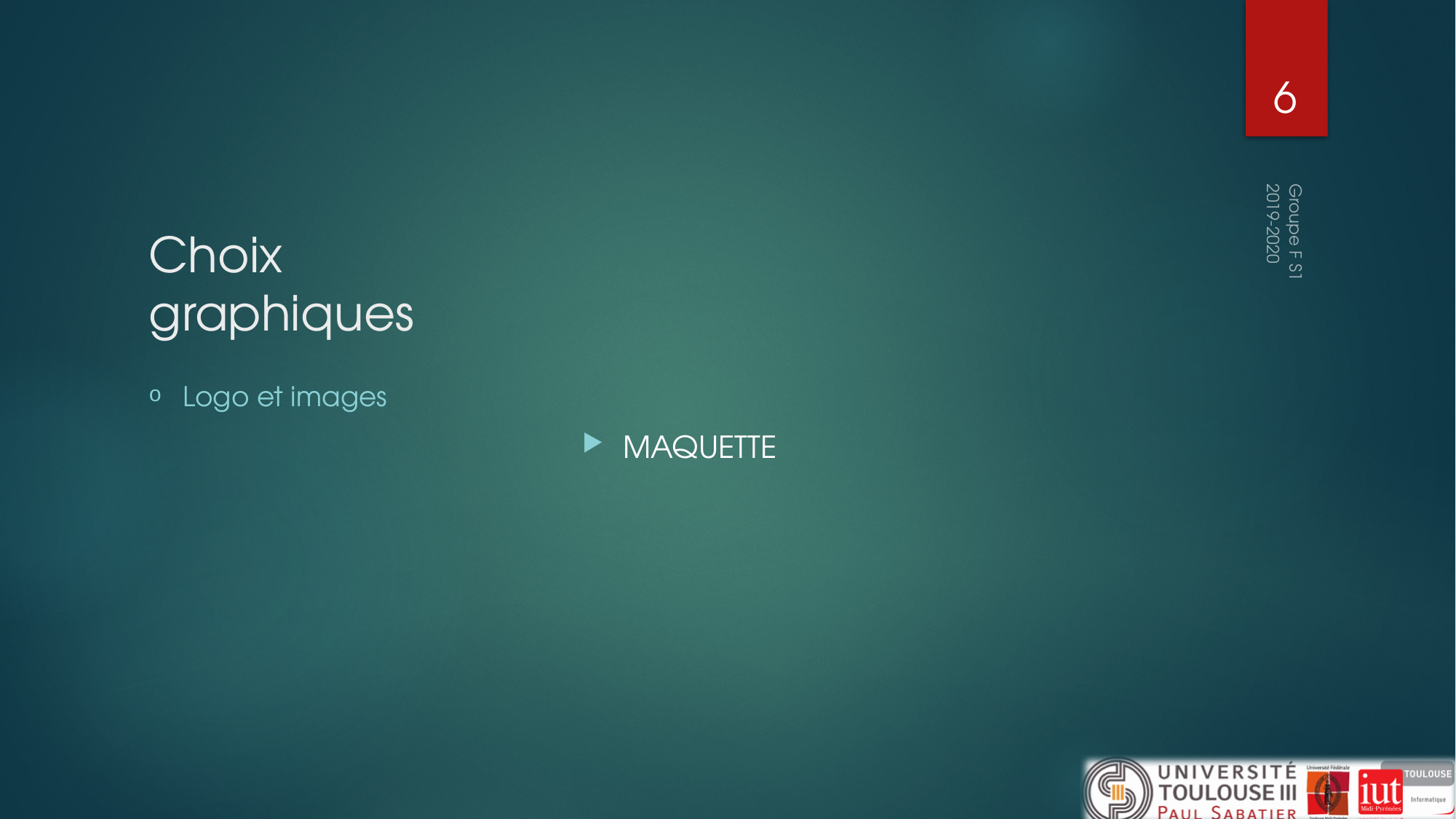

6
# Choix graphiques
MAQUETTE
2019-2020
Logo et images
Groupe F S1